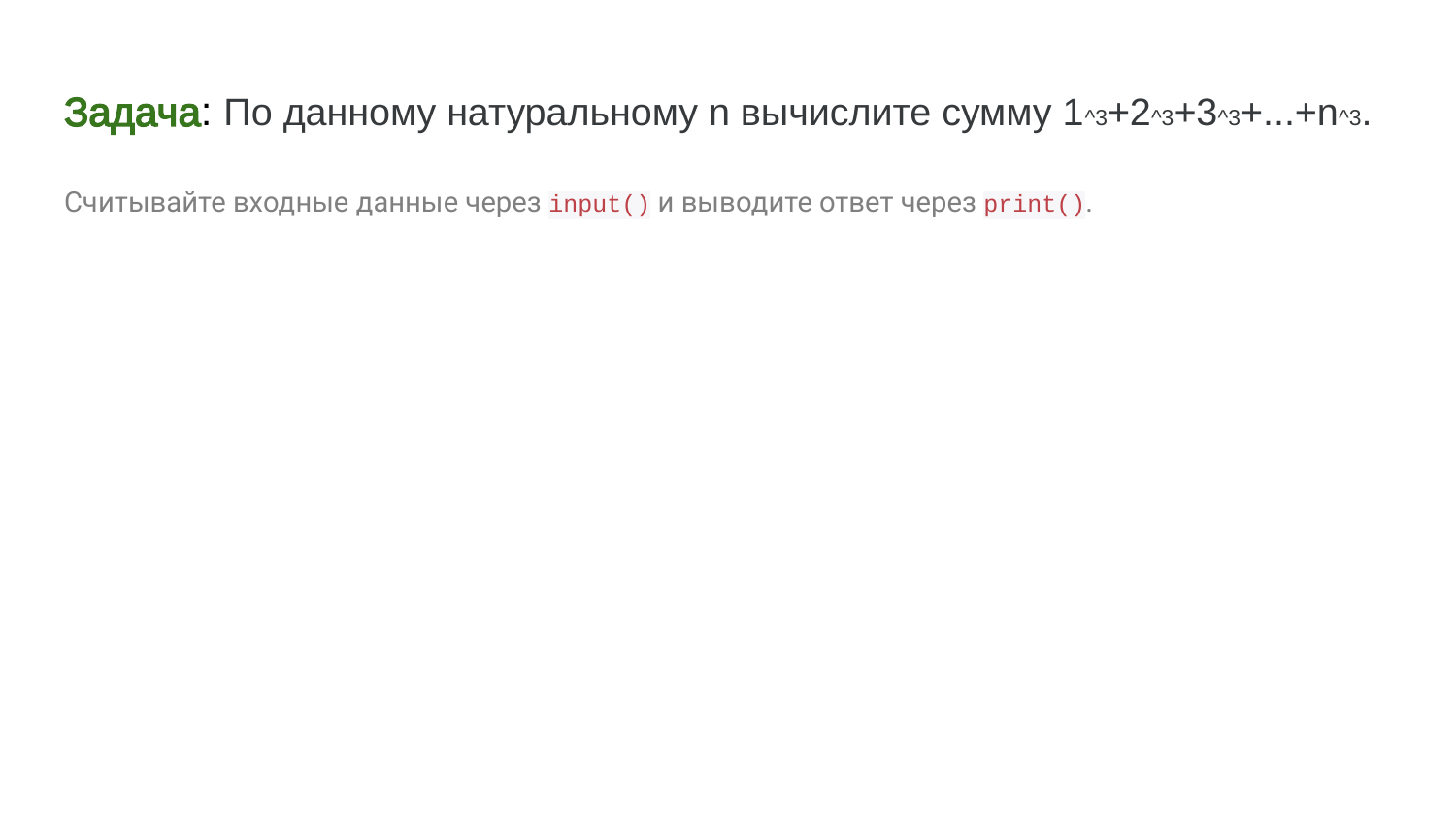

# Задача: По данному натуральному n вычислите сумму 1^3+2^3+3^3+...+n^3.

Cчитывайте входные данные через input() и выводите ответ через print().